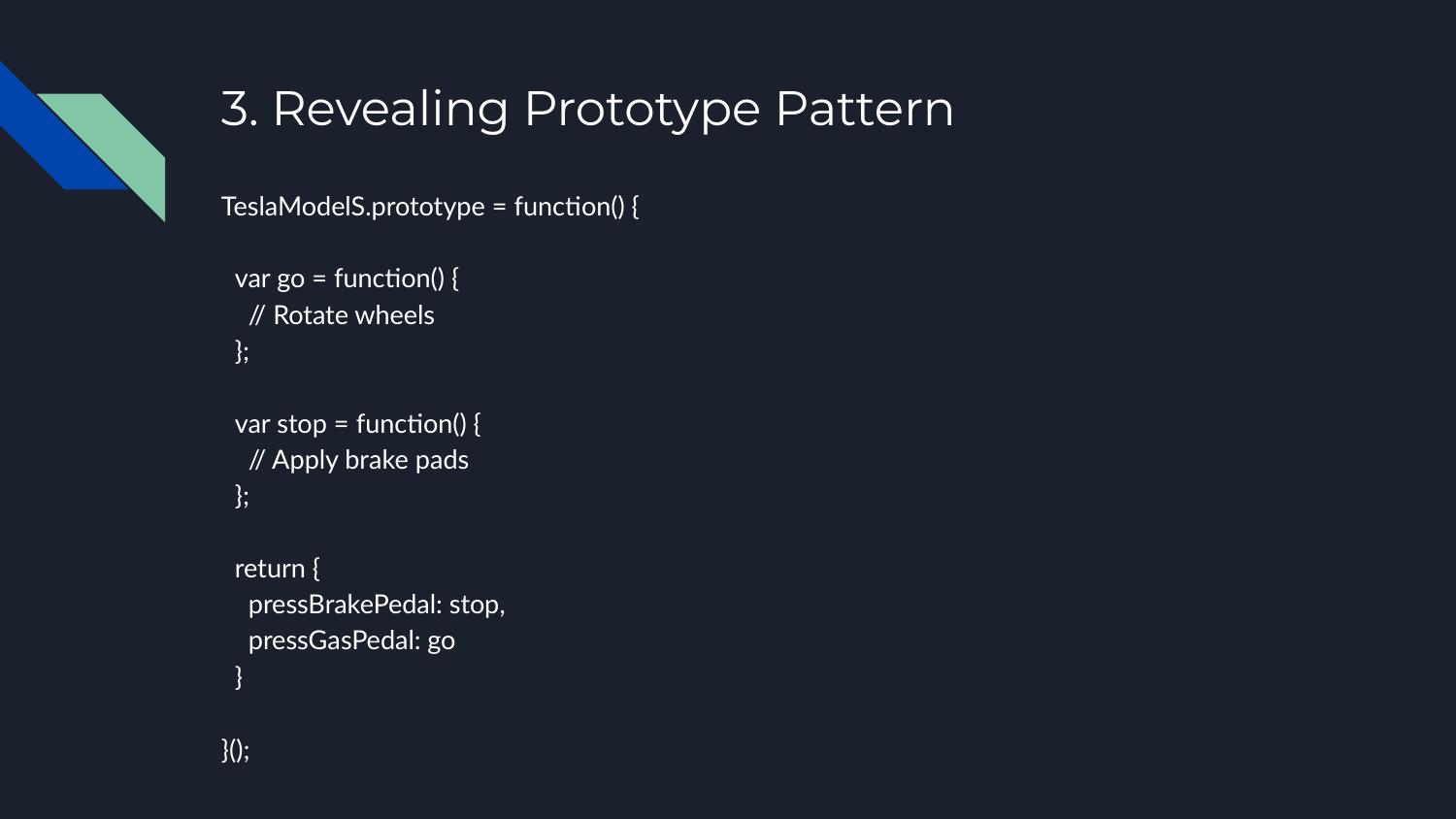

# 3. Revealing Prototype Pattern
TeslaModelS.prototype = function() {

  var go = function() {
    // Rotate wheels
  };

  var stop = function() {
    // Apply brake pads
  };

  return {
    pressBrakePedal: stop,
    pressGasPedal: go
  }

}();